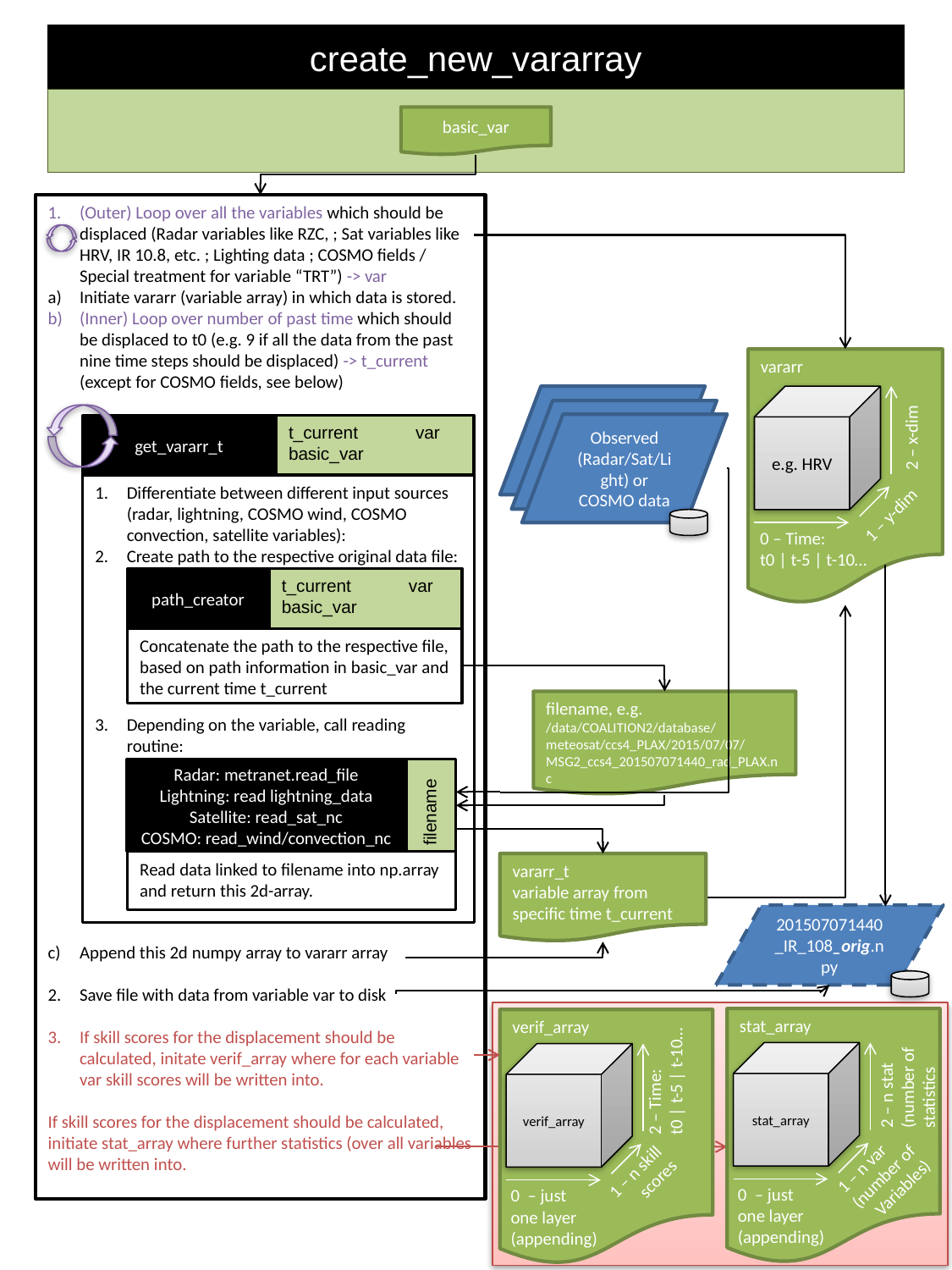

# create_new_vararray
Dictionary containing all settings and further information which is passed between functions

basic_var
Function reading config file and saves settings in different variables, which are then collected in the dictionary basic_var
(Outer) Loop over all the variables which should be displaced (Radar variables like RZC, ; Sat variables like HRV, IR 10.8, etc. ; Lighting data ; COSMO fields / Special treatment for variable “TRT”) -> var
Initiate vararr (variable array) in which data is stored.
(Inner) Loop over number of past time which should be displaced to t0 (e.g. 9 if all the data from the past nine time steps should be displaced) -> t_current
(except for COSMO fields, see below)

Append this 2d numpy array to vararr array

Save file with data from variable var to disk

If skill scores for the displacement should be calculated, initate verif_array where for each variable var skill scores will be written into.

If skill scores for the displacement should be calculated, initiate stat_array where further statistics (over all variables will be written into.

vararr
Function reading config file and saves settings in different variables, which are then collected in the dictionary basic_var
Dataset
Dataset
Observed (Radar/Sat/Light) or COSMO data
e.g. HRV

get_vararr_t
t_current	var
basic_var
2 – x-dim
Differentiate between different input sources (radar, lightning, COSMO wind, COSMO convection, satellite variables):
Create path to the respective original data file:

Depending on the variable, call reading routine:
1 – y-dim

0 – Time:
t0 | t-5 | t-10…

path_creator
t_current	var
basic_var
Concatenate the path to the respective file, based on path information in basic_var and the current time t_current
Dataset
filename, e.g.
/data/COALITION2/database/
meteosat/ccs4_PLAX/2015/07/07/
MSG2_ccs4_201507071440_rad_PLAX.nc

Radar: metranet.read_file
Lightning: read lightning_data
Satellite: read_sat_nc
COSMO: read_wind/convection_nc
filename
(Displaced) Optical flow input data (RZC)

Read data linked to filename into np.array and return this 2d-array.
vararr_t
variable array from specific time t_current

201507071440_IR_108_orig.npy
Comment

stat_array
verif_array
2 – n stat
(number of statistics
stat_array
verif_array
2 – Time:
t0 | t-5 | t-10…
1 – n var
(number of
Variables)
1 – n skill
scores
0  – just
one layer
(appending)
0  – just
one layer
(appending)